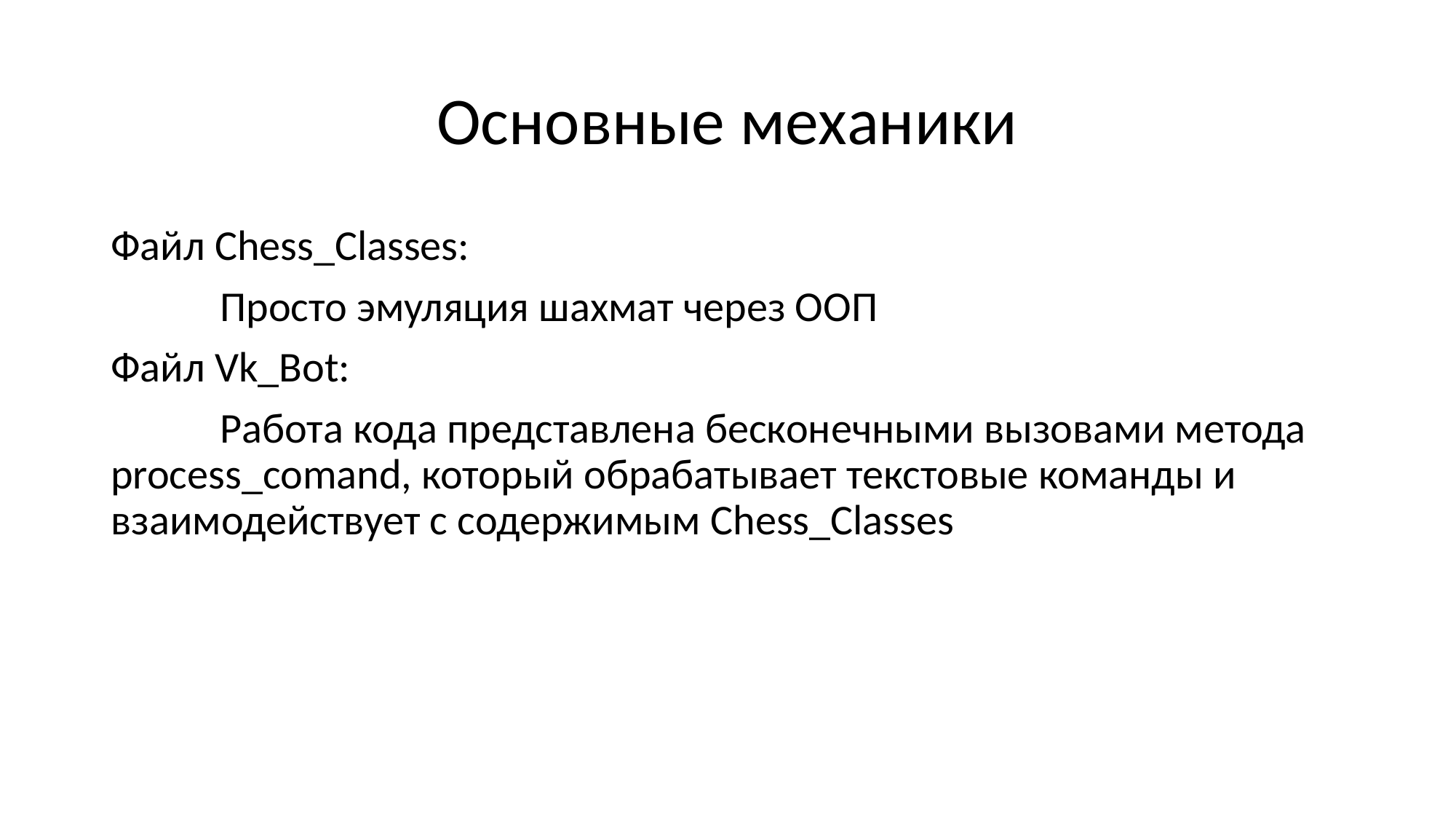

# Основные механики
Файл Chess_Classes:
	Просто эмуляция шахмат через ООП
Файл Vk_Bot:
	Работа кода представлена бесконечными вызовами метода process_comand, который обрабатывает текстовые команды и взаимодействует с содержимым Chess_Classes